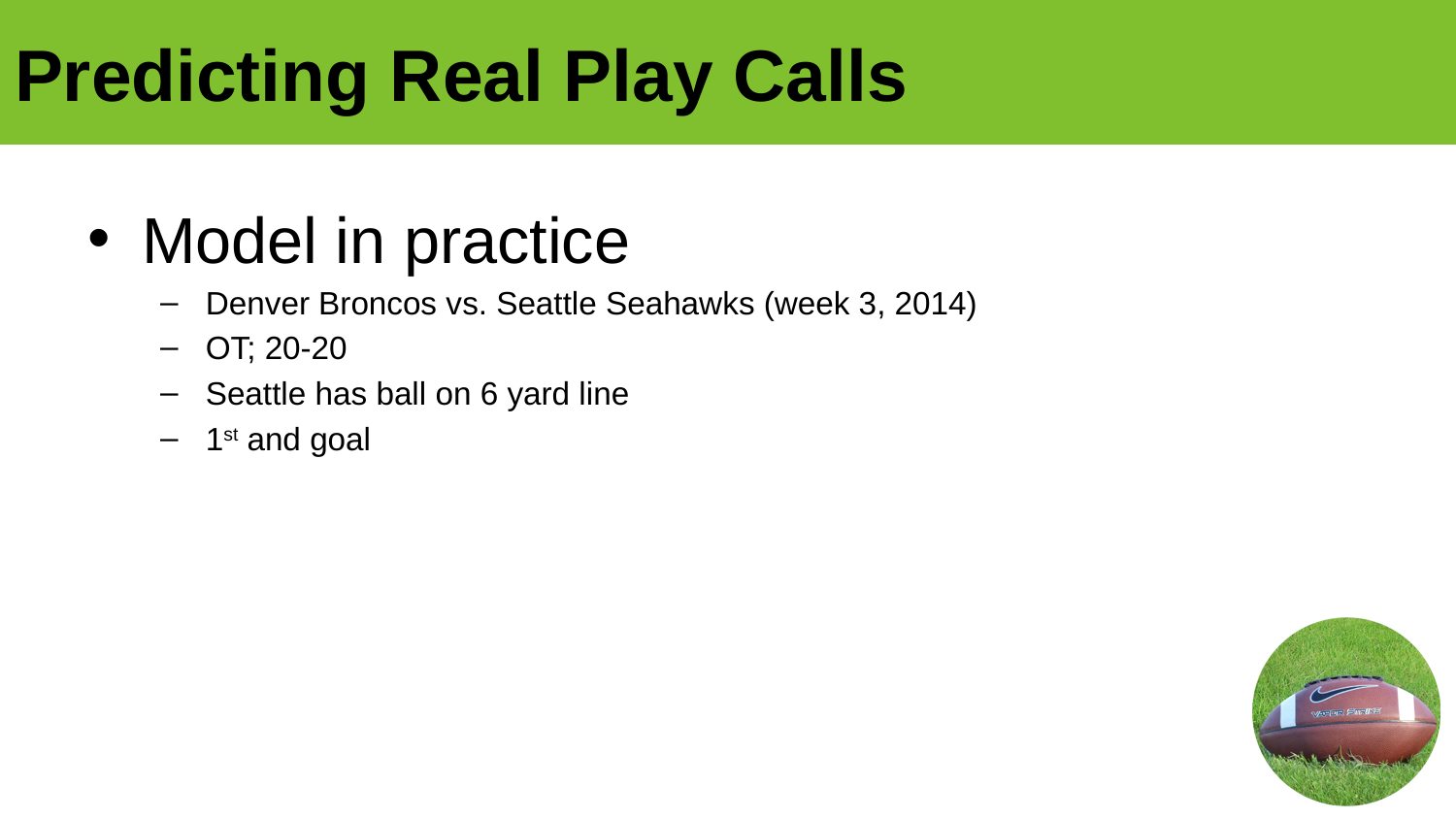

# Predicting Real Play Calls
Model in practice
Denver Broncos vs. Seattle Seahawks (week 3, 2014)
OT; 20-20
Seattle has ball on 6 yard line
1st and goal